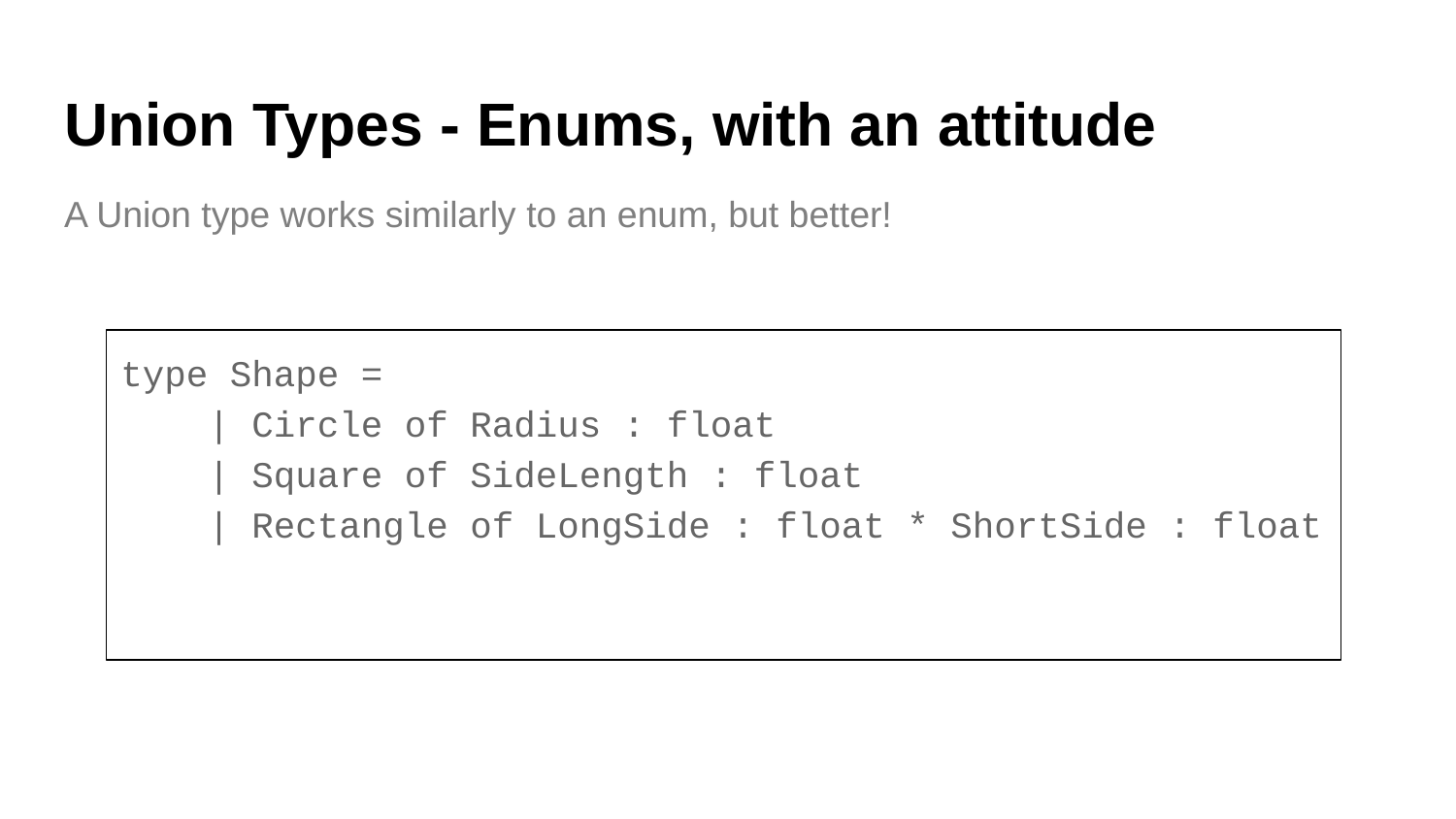

# Union Types - Enums, with an attitude
A Union type works similarly to an enum, but better!
type Shape =
    | Circle of Radius : float
    | Square of SideLength : float
    | Rectangle of LongSide : float * ShortSide : float